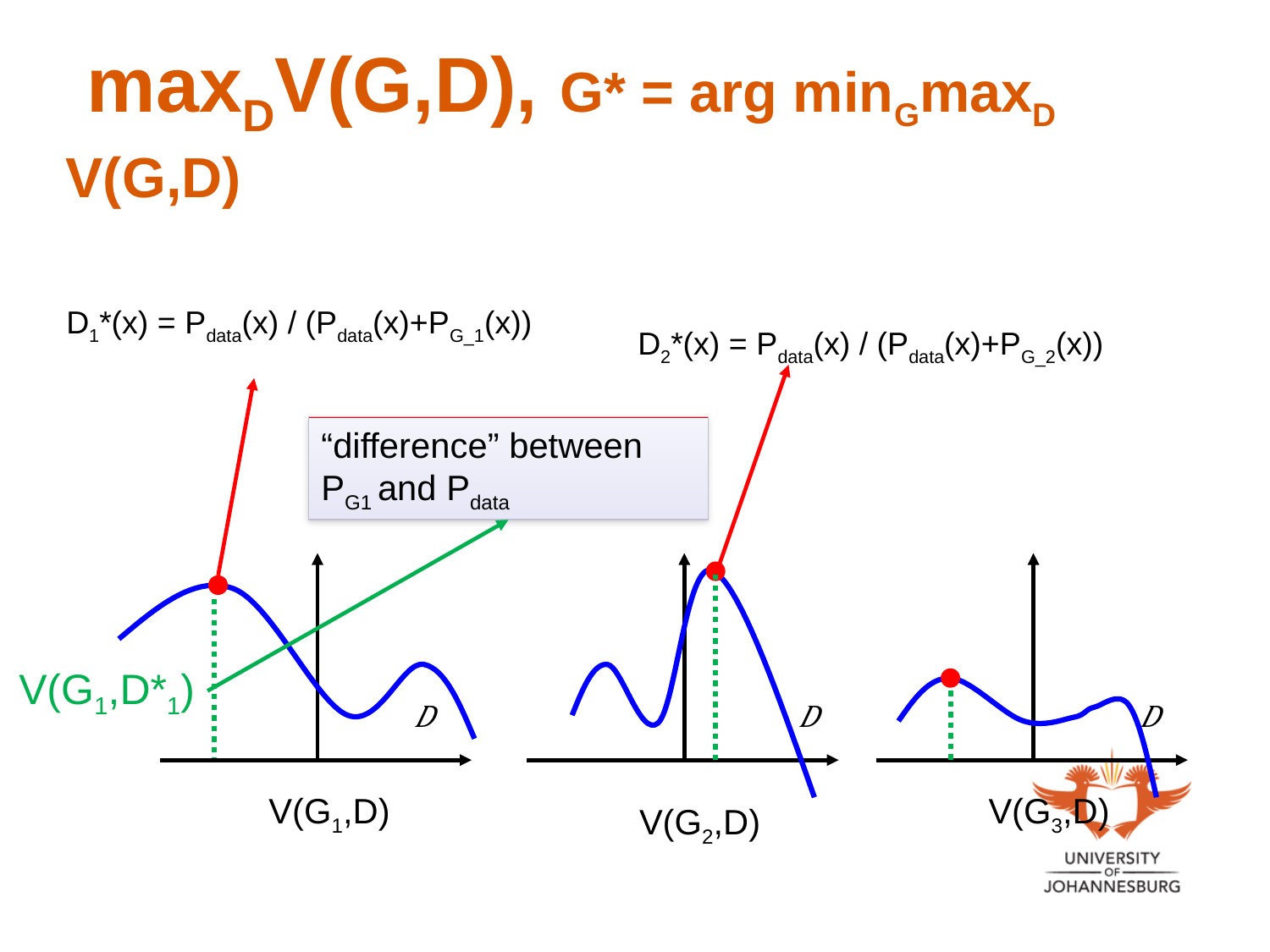

# maxDV(G,D), G* = arg minGmaxD V(G,D)
D1*(x) = Pdata(x) / (Pdata(x)+PG_1(x))
D2*(x) = Pdata(x) / (Pdata(x)+PG_2(x))
“difference” between PG1 and Pdata

V(G1,D*1)

V(G1,D)
V(G3,D)
V(G2,D)